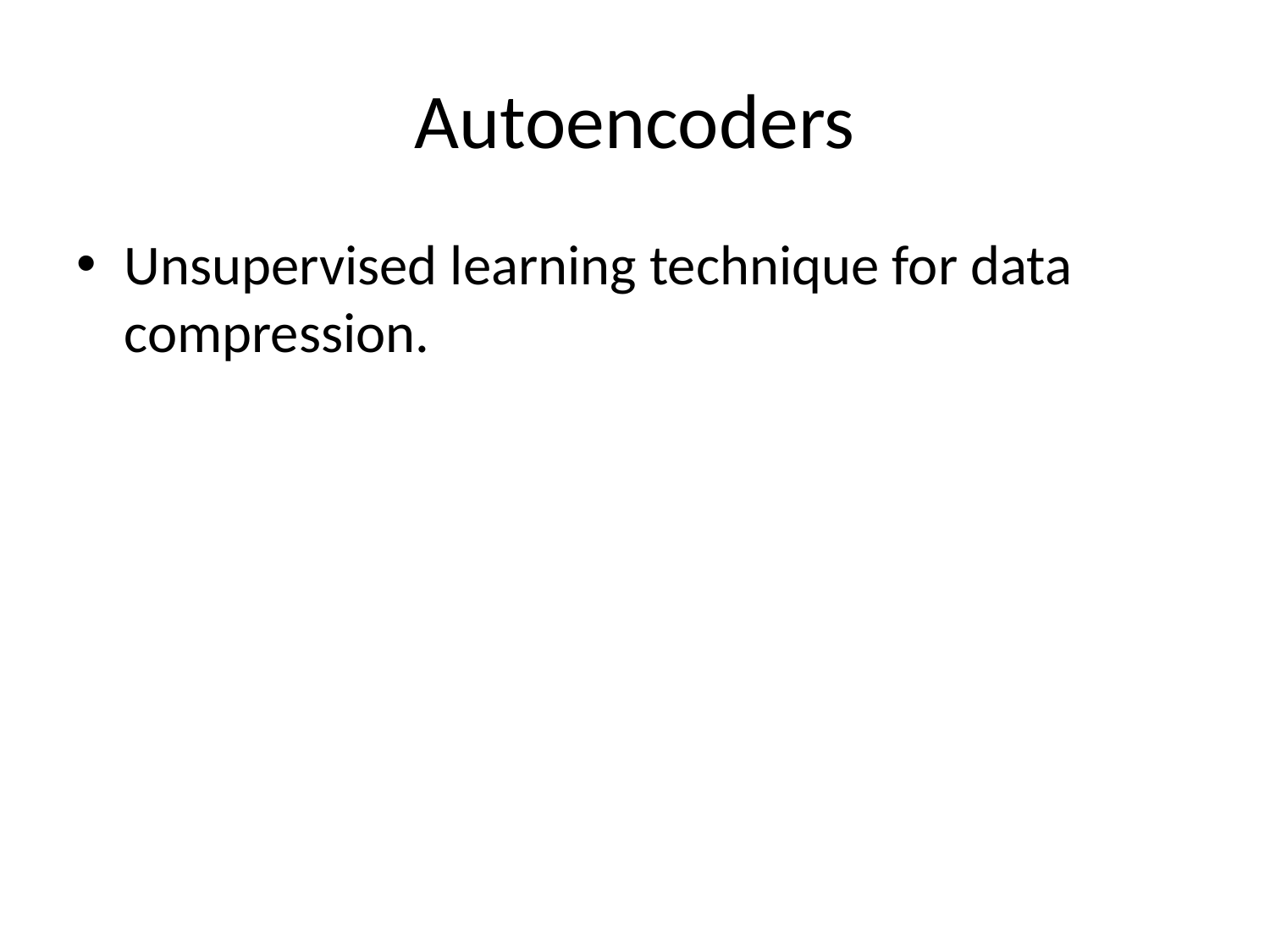

# Autoencoders
Unsupervised learning technique for data compression.